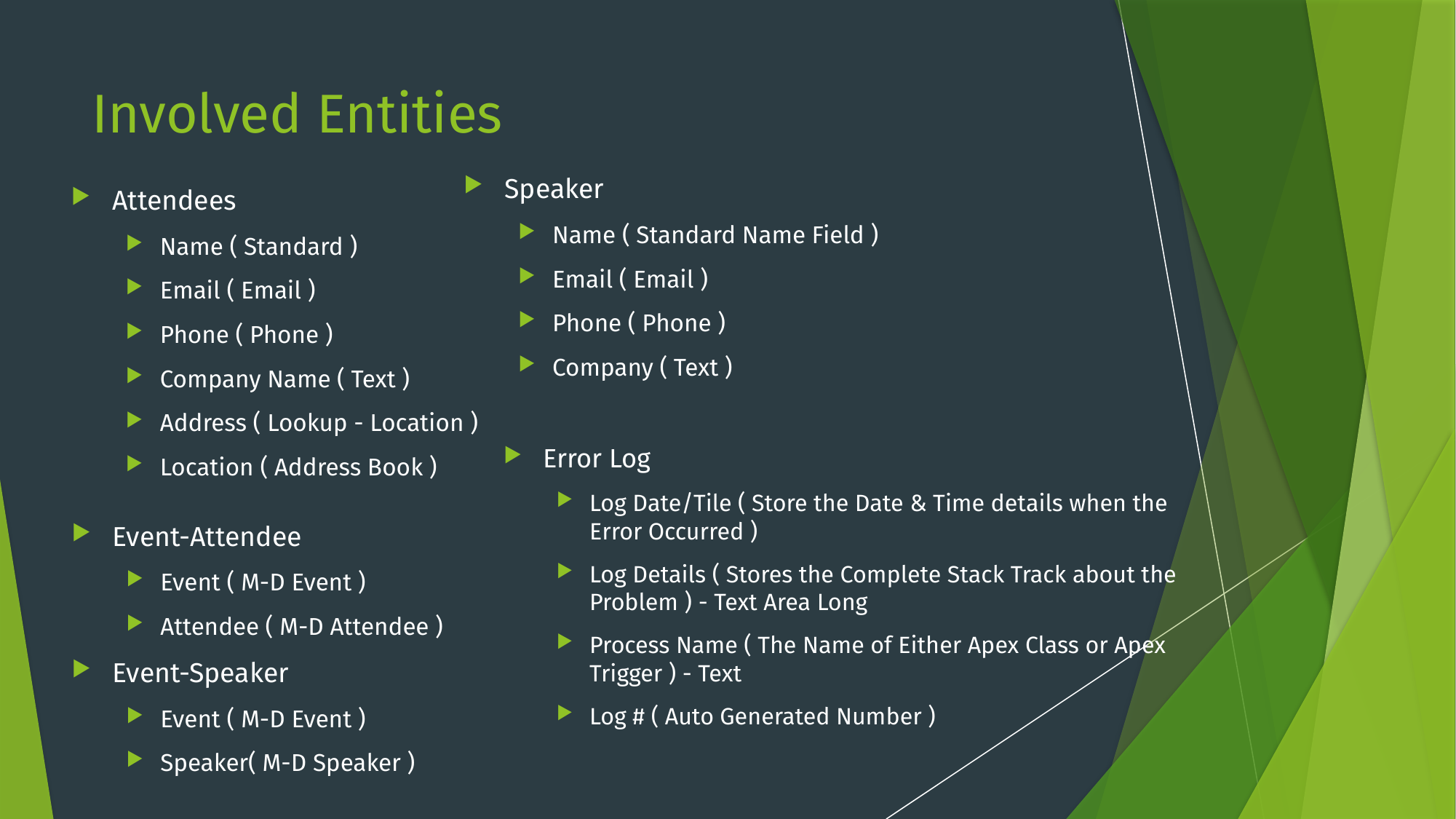

# Involved Entities
Speaker
Name ( Standard Name Field )
Email ( Email )
Phone ( Phone )
Company ( Text )
Attendees
Name ( Standard )
Email ( Email )
Phone ( Phone )
Company Name ( Text )
Address ( Lookup - Location )
Location ( Address Book )
Error Log
Log Date/Tile ( Store the Date & Time details when the Error Occurred )
Log Details ( Stores the Complete Stack Track about the Problem ) - Text Area Long
Process Name ( The Name of Either Apex Class or Apex Trigger ) - Text
Log # ( Auto Generated Number )
Event-Attendee
Event ( M-D Event )
Attendee ( M-D Attendee )
Event-Speaker
Event ( M-D Event )
Speaker( M-D Speaker )